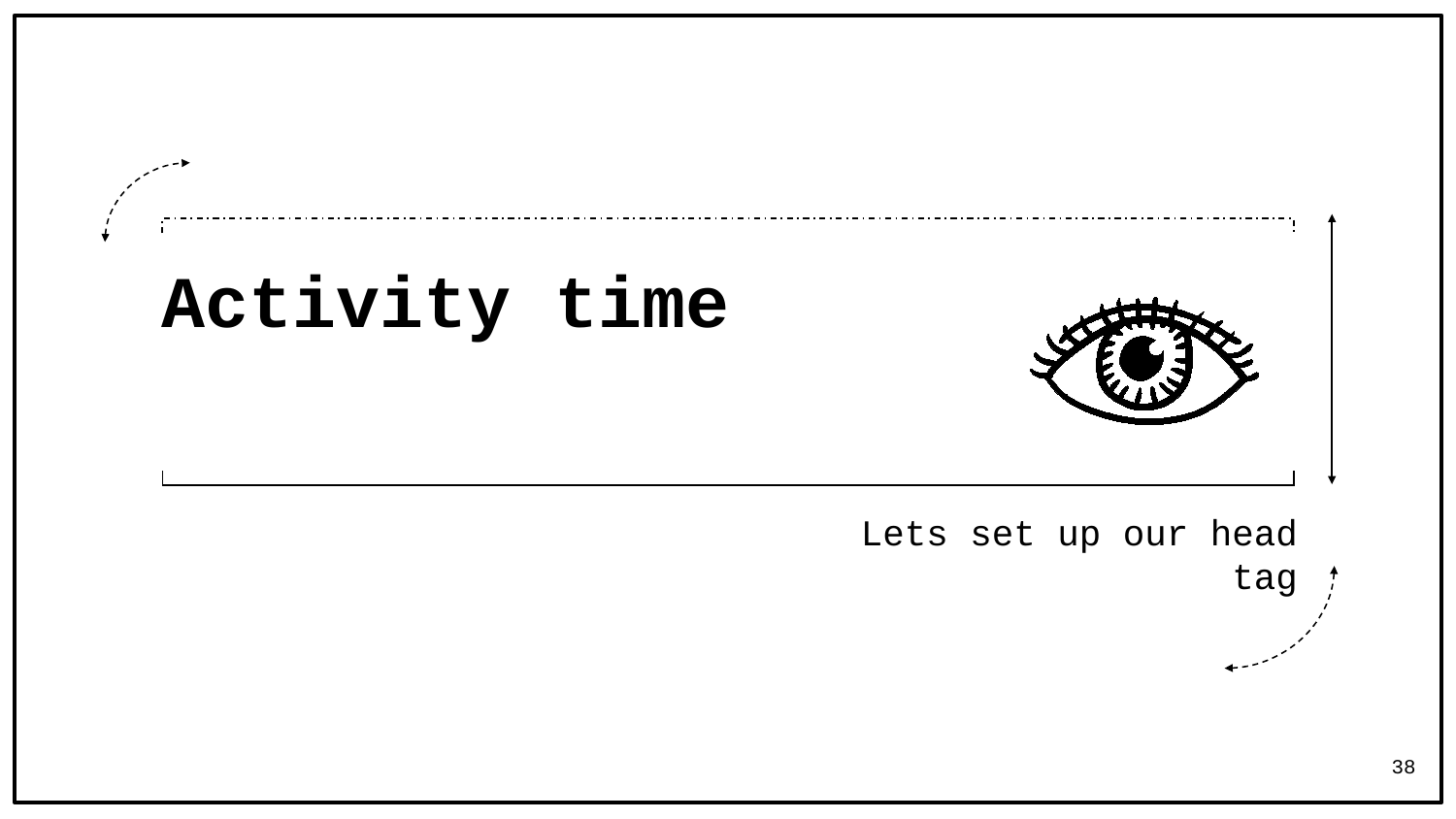

# Activity time

Lets set up our head tag
38